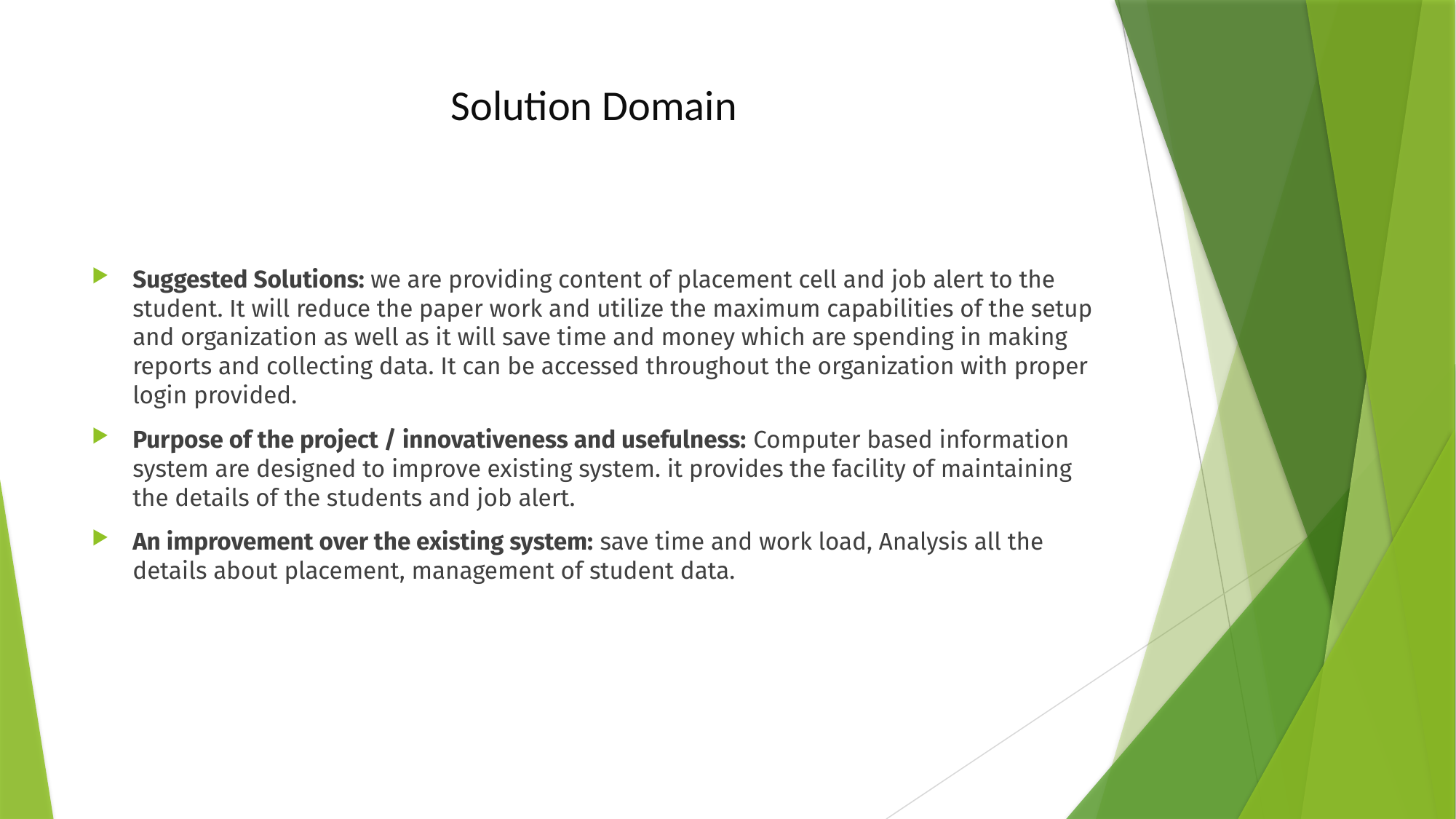

# Solution Domain
Suggested Solutions: we are providing content of placement cell and job alert to the student. It will reduce the paper work and utilize the maximum capabilities of the setup and organization as well as it will save time and money which are spending in making reports and collecting data. It can be accessed throughout the organization with proper login provided.
Purpose of the project / innovativeness and usefulness: Computer based information system are designed to improve existing system. it provides the facility of maintaining the details of the students and job alert.
An improvement over the existing system: save time and work load, Analysis all the details about placement, management of student data.